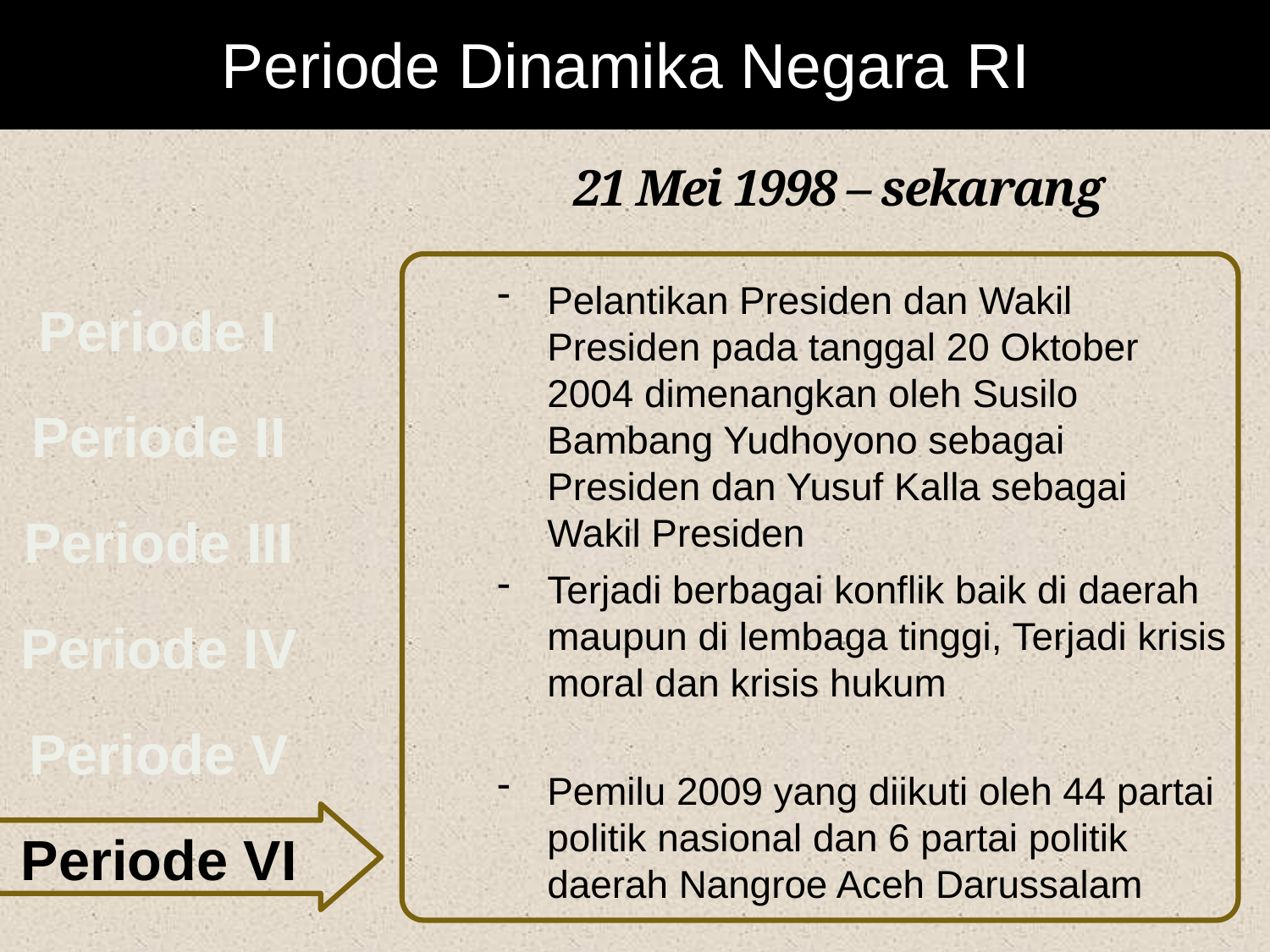

Periode Dinamika Negara RI

# 21 Mei 1998 – sekarang

Periode I

Periode II
Pelantikan Presiden dan Wakil Presiden pada tanggal 20 Oktober 2004 dimenangkan oleh Susilo Bambang Yudhoyono sebagai Presiden dan Yusuf Kalla sebagai Wakil Presiden

Periode III

Periode IV

Periode V
Terjadi berbagai konflik baik di daerah maupun di lembaga tinggi, Terjadi krisis moral dan krisis hukum

Periode VI
Pemilu 2009 yang diikuti oleh 44 partai politik nasional dan 6 partai politik daerah Nangroe Aceh Darussalam